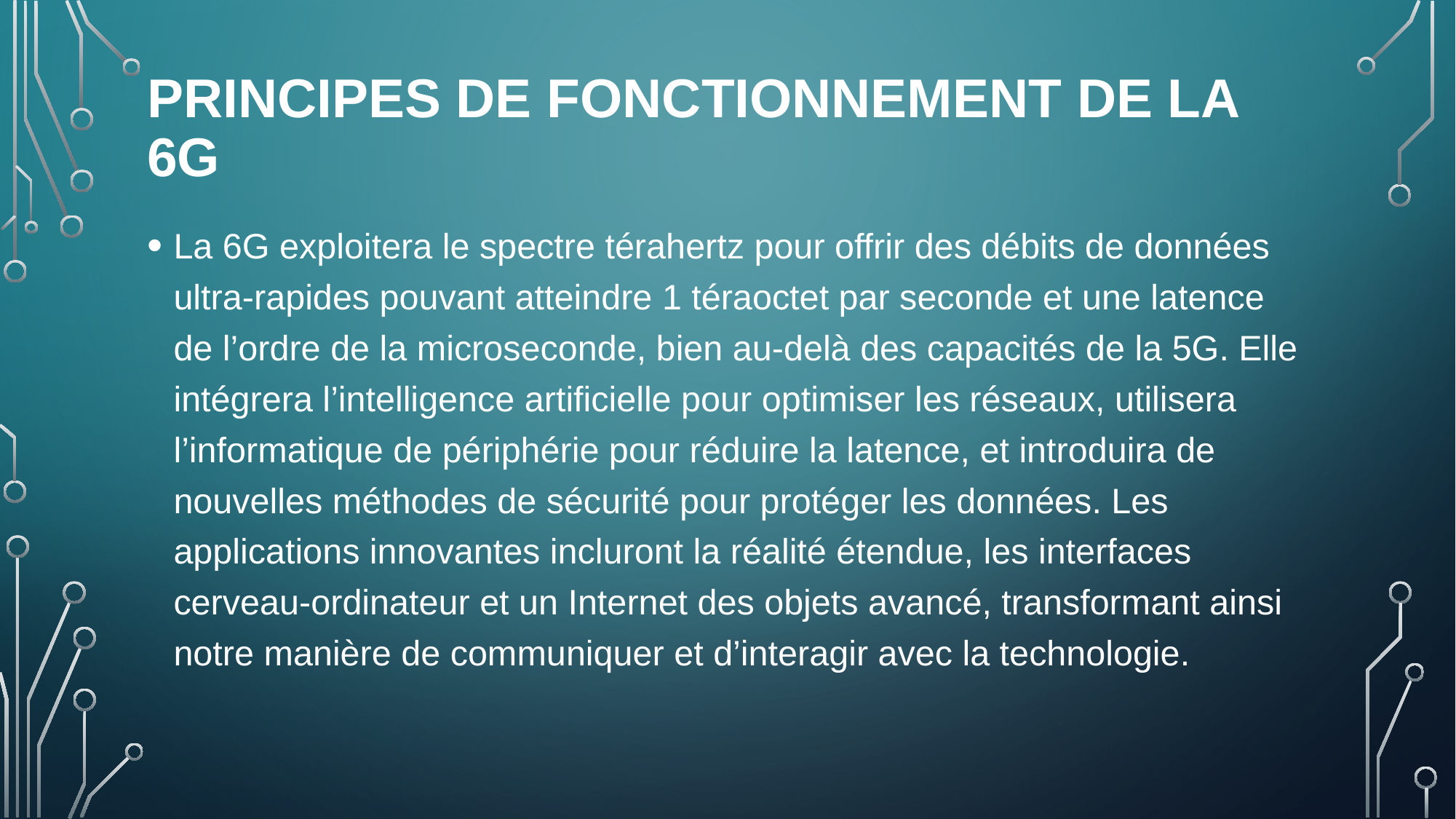

# Principes de Fonctionnement de la 6G
La 6G exploitera le spectre térahertz pour offrir des débits de données ultra-rapides pouvant atteindre 1 téraoctet par seconde et une latence de l’ordre de la microseconde, bien au-delà des capacités de la 5G. Elle intégrera l’intelligence artificielle pour optimiser les réseaux, utilisera l’informatique de périphérie pour réduire la latence, et introduira de nouvelles méthodes de sécurité pour protéger les données. Les applications innovantes incluront la réalité étendue, les interfaces cerveau-ordinateur et un Internet des objets avancé, transformant ainsi notre manière de communiquer et d’interagir avec la technologie.